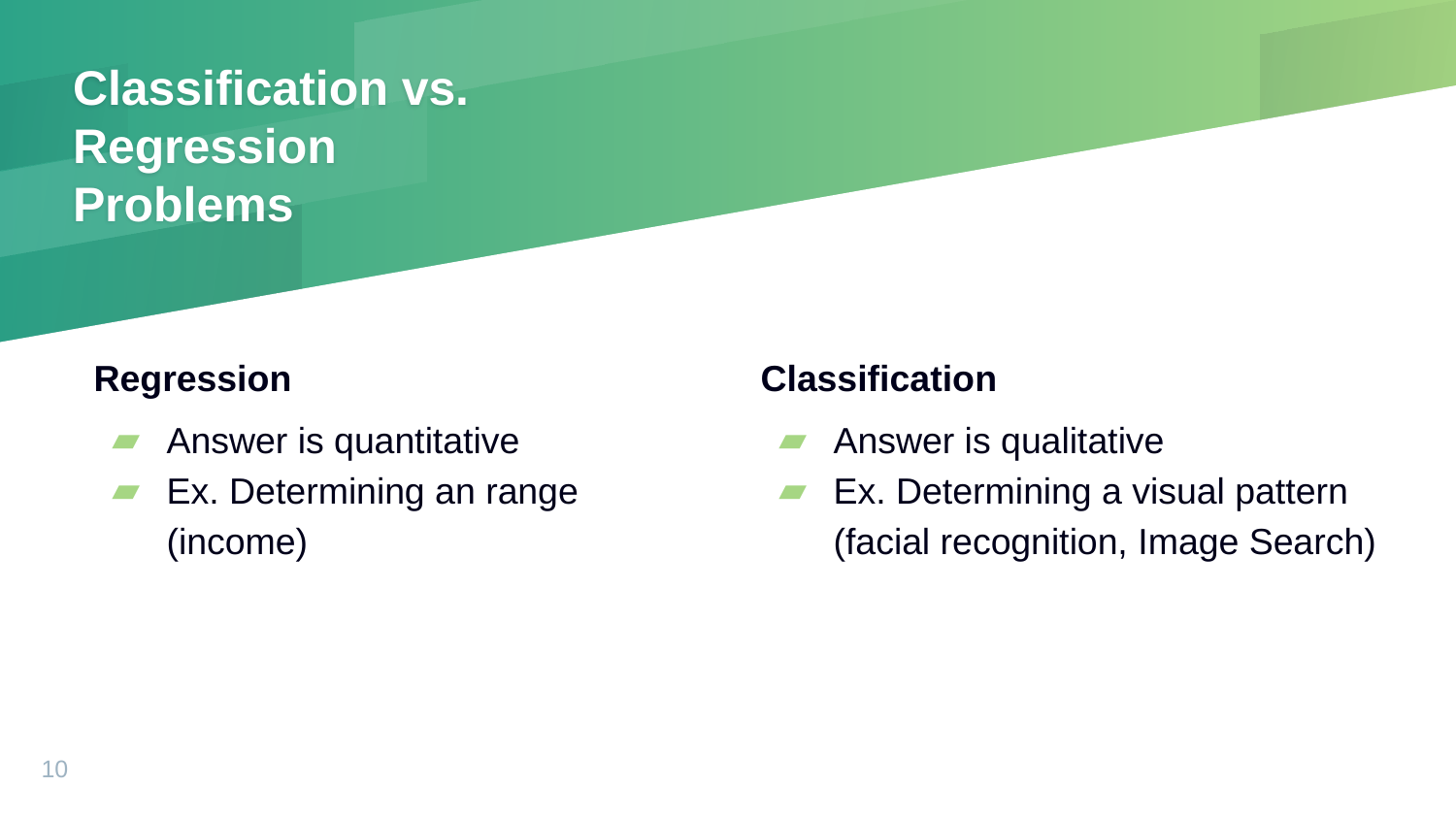

# Classification vs.
Regression
Problems
Regression
Answer is quantitative
Ex. Determining an range (income)
Classification
Answer is qualitative
Ex. Determining a visual pattern (facial recognition, Image Search)
10